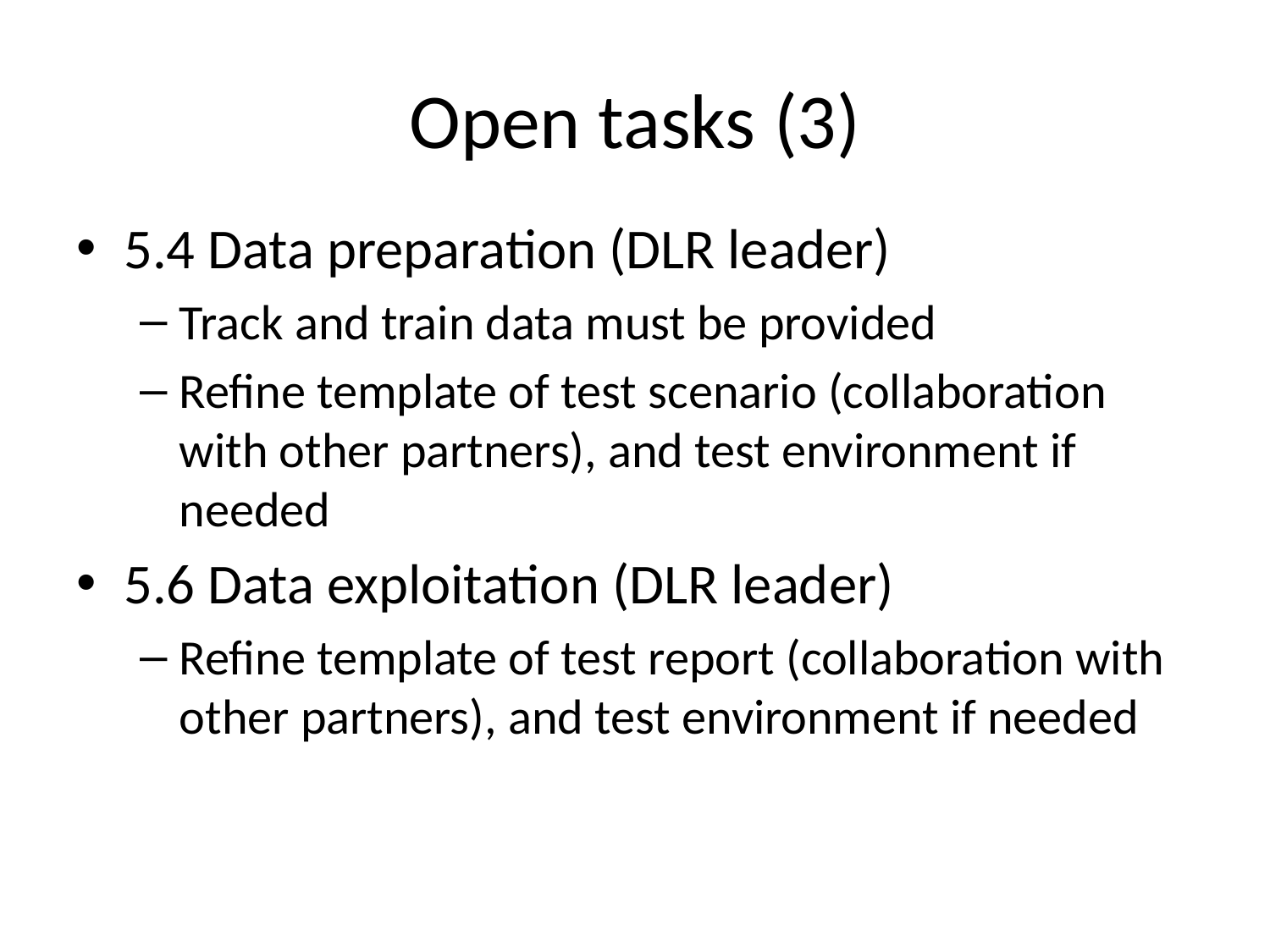

# Open tasks (3)
5.4 Data preparation (DLR leader)
Track and train data must be provided
Refine template of test scenario (collaboration with other partners), and test environment if needed
5.6 Data exploitation (DLR leader)
Refine template of test report (collaboration with other partners), and test environment if needed